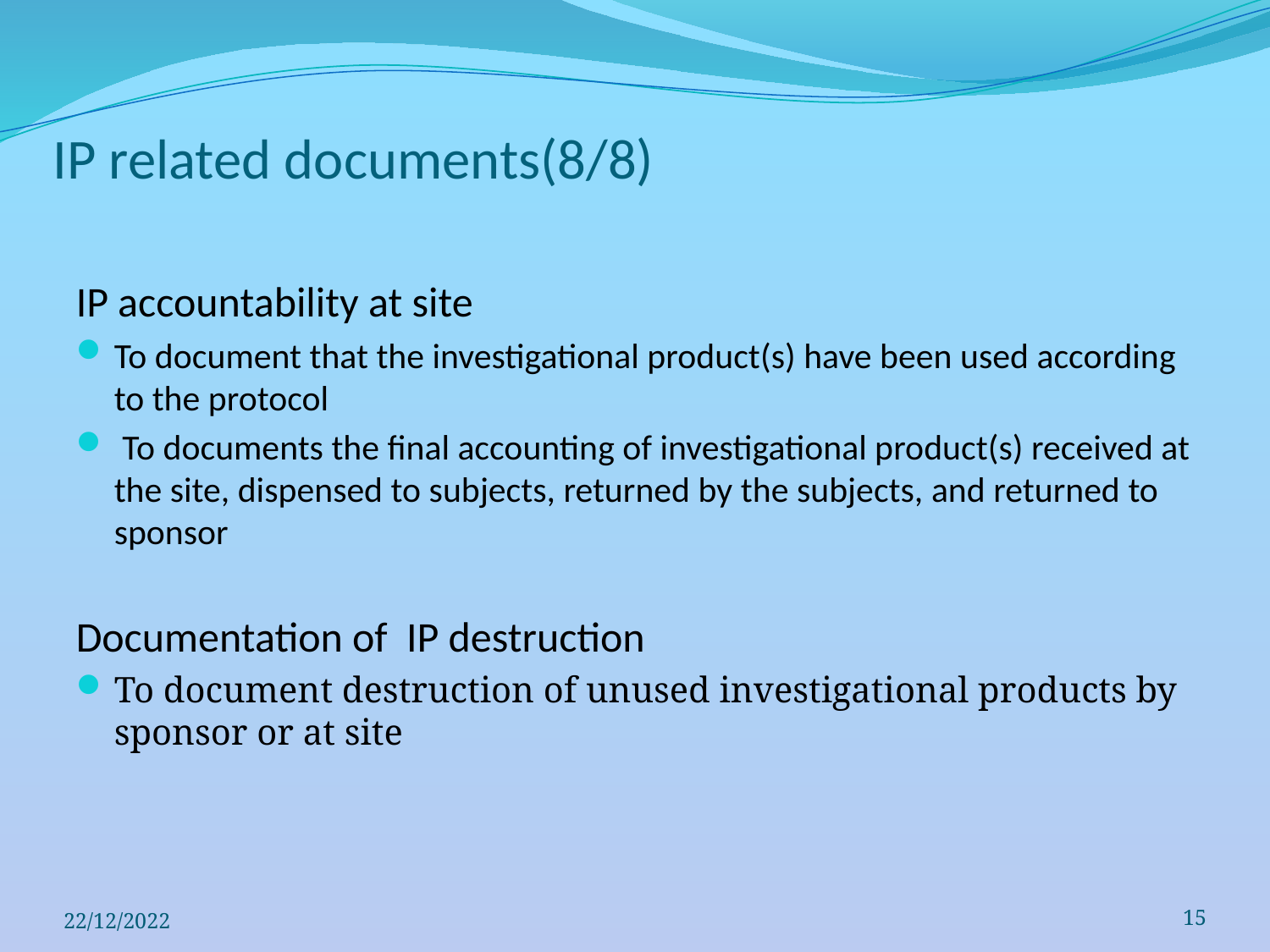

# IP related documents(8/8)
IP accountability at site
To document that the investigational product(s) have been used according to the protocol
 To documents the final accounting of investigational product(s) received at the site, dispensed to subjects, returned by the subjects, and returned to sponsor

Documentation of  IP destruction
To document destruction of unused investigational products by sponsor or at site

22/12/2022
15